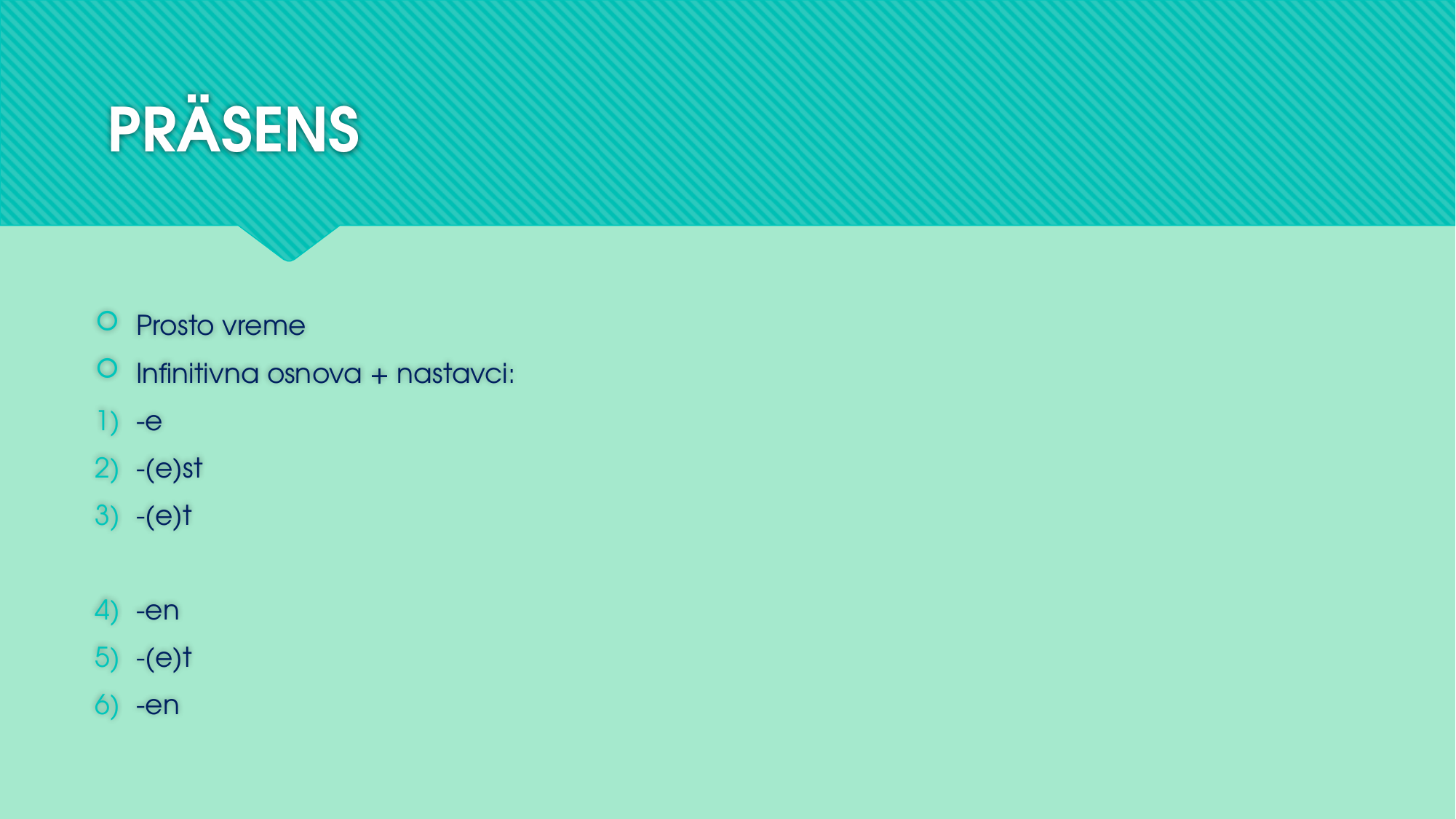

# PRÄSENS
Prosto vreme
Infinitivna osnova + nastavci:
-e
-(e)st
-(e)t

-en
-(e)t
-en